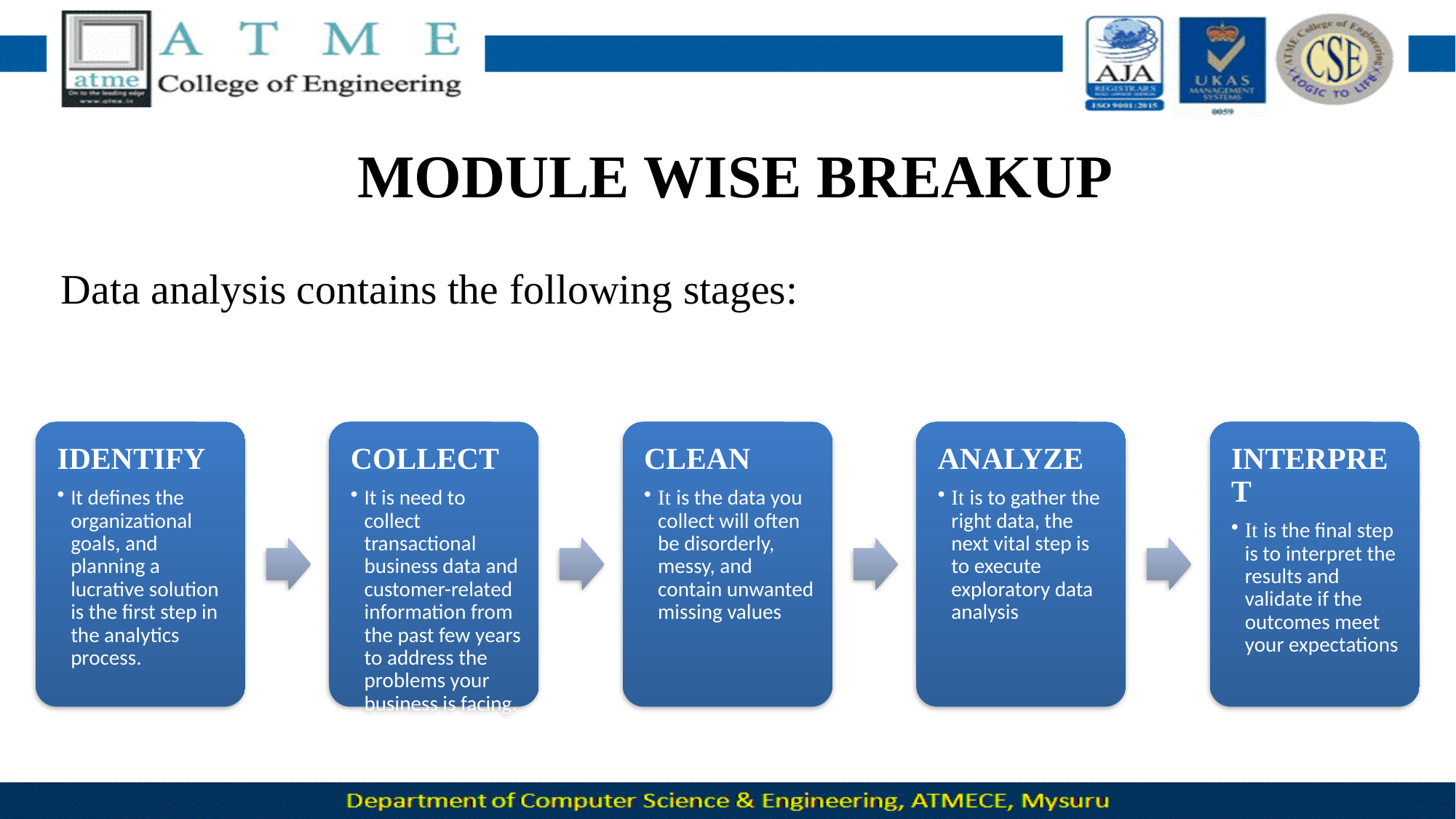

# MODULE WISE BREAKUP
Data analysis contains the following stages:

IDENTIFY
It defines the organizational goals, and planning a lucrative solution is the first step in the analytics process.

COLLECT
It is need to collect transactional business data and customer-related information from the past few years to address the problems your business is facing.

CLEAN
It is the data you collect will often be disorderly, messy, and contain unwanted missing values

ANALYZE
It is to gather the right data, the next vital step is to execute exploratory data analysis

INTERPRET
It is the final step is to interpret the results and validate if the outcomes meet your expectations
6